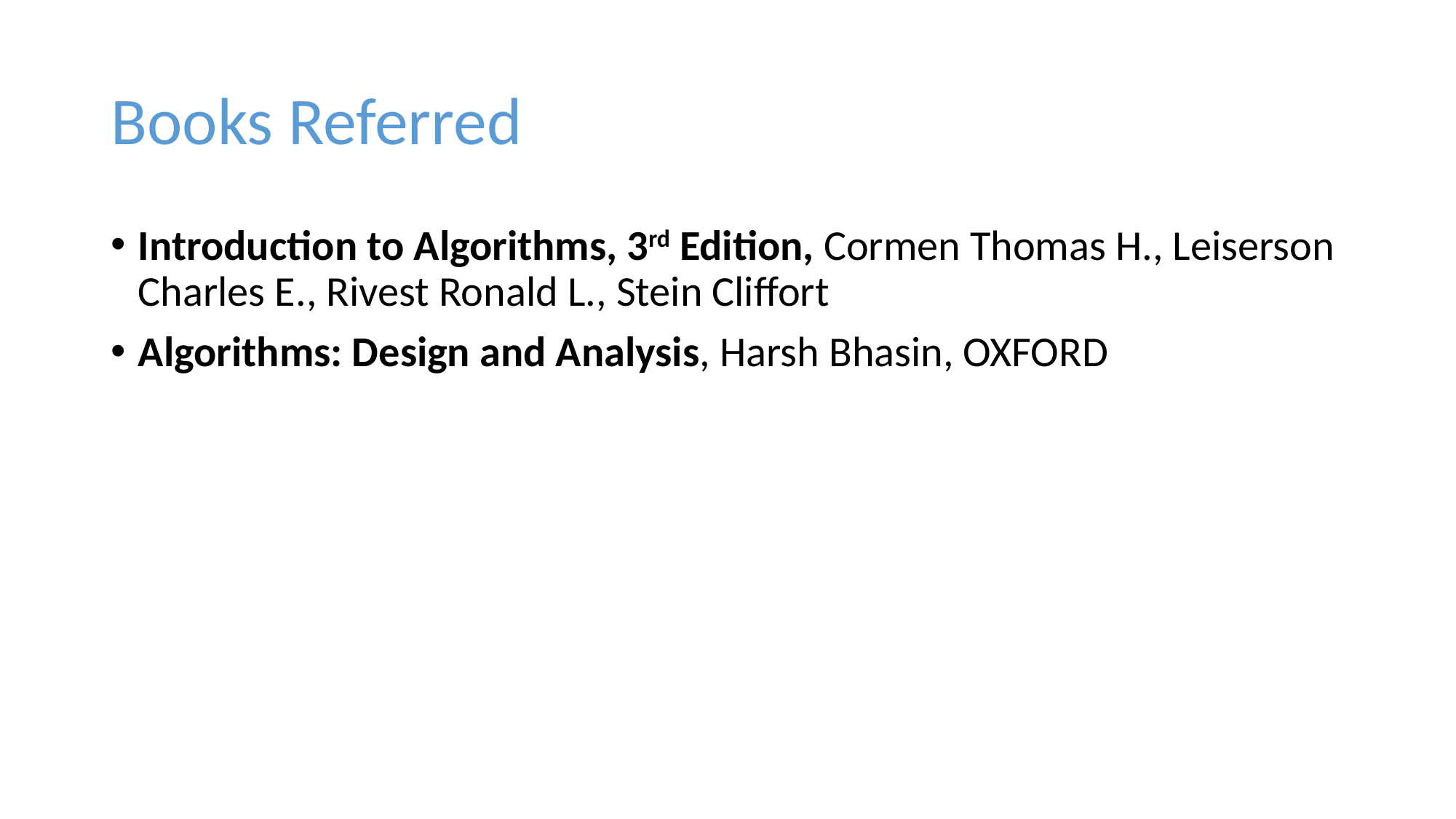

# Books Referred
Introduction to Algorithms, 3rd Edition, Cormen Thomas H., Leiserson Charles E., Rivest Ronald L., Stein Cliffort
Algorithms: Design and Analysis, Harsh Bhasin, OXFORD